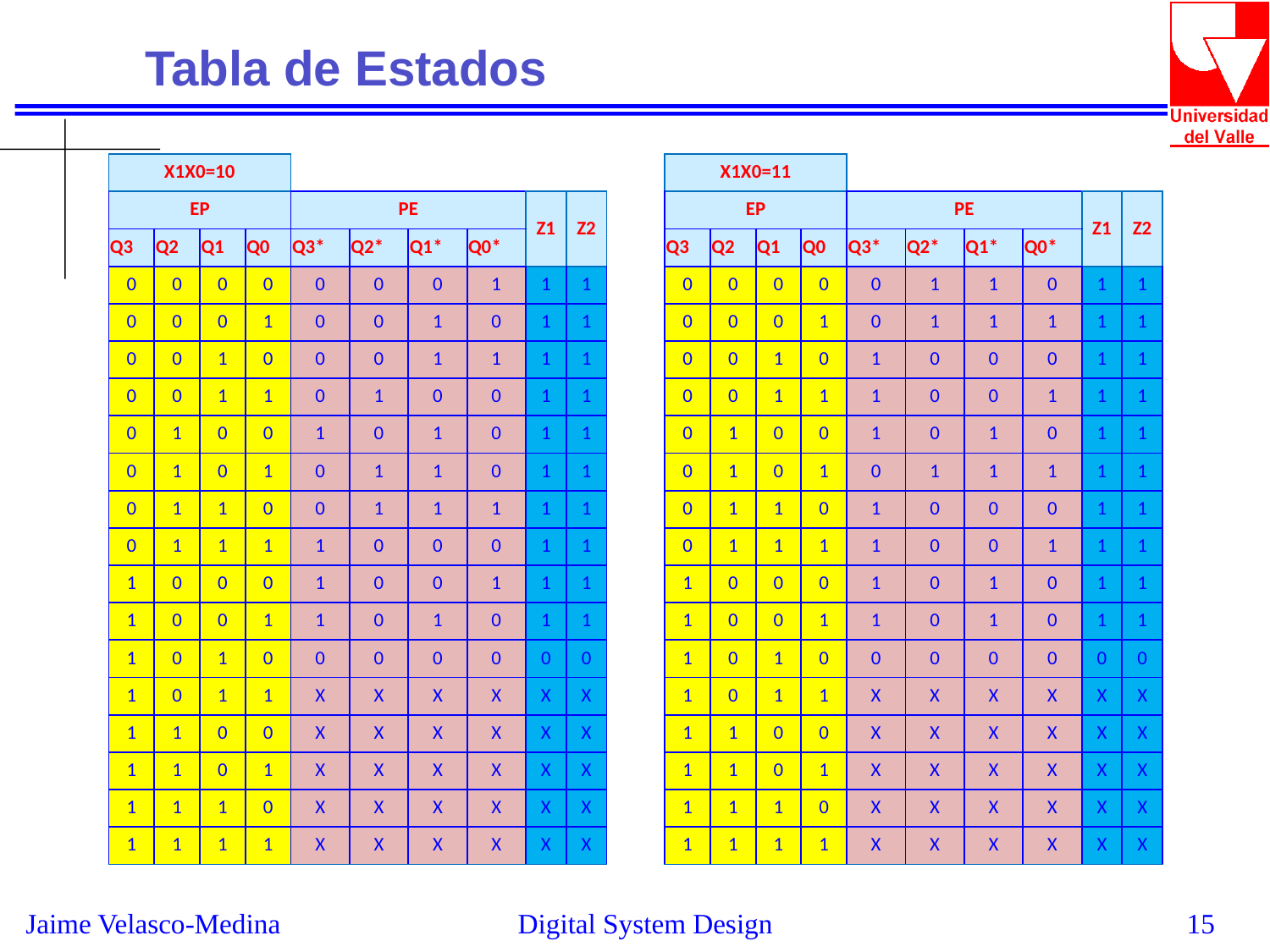

Tabla de Estados
| X1X0=10 |  |  |  |  |  |  |  |  |  |  | X1X0=11 |  |  |  |  |  |  |  |  |  |
| --- | --- | --- | --- | --- | --- | --- | --- | --- | --- | --- | --- | --- | --- | --- | --- | --- | --- | --- | --- | --- |
| EP |  |  |  | PE |  |  |  | Z1 | Z2 |  | EP |  |  |  | PE |  |  |  | Z1 | Z2 |
| Q3 | Q2 | Q1 | Q0 | Q3\* | Q2\* | Q1\* | Q0\* |  |  |  | Q3 | Q2 | Q1 | Q0 | Q3\* | Q2\* | Q1\* | Q0\* |  |  |
| 0 | 0 | 0 | 0 | 0 | 0 | 0 | 1 | 1 | 1 |  | 0 | 0 | 0 | 0 | 0 | 1 | 1 | 0 | 1 | 1 |
| 0 | 0 | 0 | 1 | 0 | 0 | 1 | 0 | 1 | 1 |  | 0 | 0 | 0 | 1 | 0 | 1 | 1 | 1 | 1 | 1 |
| 0 | 0 | 1 | 0 | 0 | 0 | 1 | 1 | 1 | 1 |  | 0 | 0 | 1 | 0 | 1 | 0 | 0 | 0 | 1 | 1 |
| 0 | 0 | 1 | 1 | 0 | 1 | 0 | 0 | 1 | 1 |  | 0 | 0 | 1 | 1 | 1 | 0 | 0 | 1 | 1 | 1 |
| 0 | 1 | 0 | 0 | 1 | 0 | 1 | 0 | 1 | 1 |  | 0 | 1 | 0 | 0 | 1 | 0 | 1 | 0 | 1 | 1 |
| 0 | 1 | 0 | 1 | 0 | 1 | 1 | 0 | 1 | 1 |  | 0 | 1 | 0 | 1 | 0 | 1 | 1 | 1 | 1 | 1 |
| 0 | 1 | 1 | 0 | 0 | 1 | 1 | 1 | 1 | 1 |  | 0 | 1 | 1 | 0 | 1 | 0 | 0 | 0 | 1 | 1 |
| 0 | 1 | 1 | 1 | 1 | 0 | 0 | 0 | 1 | 1 |  | 0 | 1 | 1 | 1 | 1 | 0 | 0 | 1 | 1 | 1 |
| 1 | 0 | 0 | 0 | 1 | 0 | 0 | 1 | 1 | 1 |  | 1 | 0 | 0 | 0 | 1 | 0 | 1 | 0 | 1 | 1 |
| 1 | 0 | 0 | 1 | 1 | 0 | 1 | 0 | 1 | 1 |  | 1 | 0 | 0 | 1 | 1 | 0 | 1 | 0 | 1 | 1 |
| 1 | 0 | 1 | 0 | 0 | 0 | 0 | 0 | 0 | 0 |  | 1 | 0 | 1 | 0 | 0 | 0 | 0 | 0 | 0 | 0 |
| 1 | 0 | 1 | 1 | X | X | X | X | X | X |  | 1 | 0 | 1 | 1 | X | X | X | X | X | X |
| 1 | 1 | 0 | 0 | X | X | X | X | X | X |  | 1 | 1 | 0 | 0 | X | X | X | X | X | X |
| 1 | 1 | 0 | 1 | X | X | X | X | X | X |  | 1 | 1 | 0 | 1 | X | X | X | X | X | X |
| 1 | 1 | 1 | 0 | X | X | X | X | X | X |  | 1 | 1 | 1 | 0 | X | X | X | X | X | X |
| 1 | 1 | 1 | 1 | X | X | X | X | X | X |  | 1 | 1 | 1 | 1 | X | X | X | X | X | X |